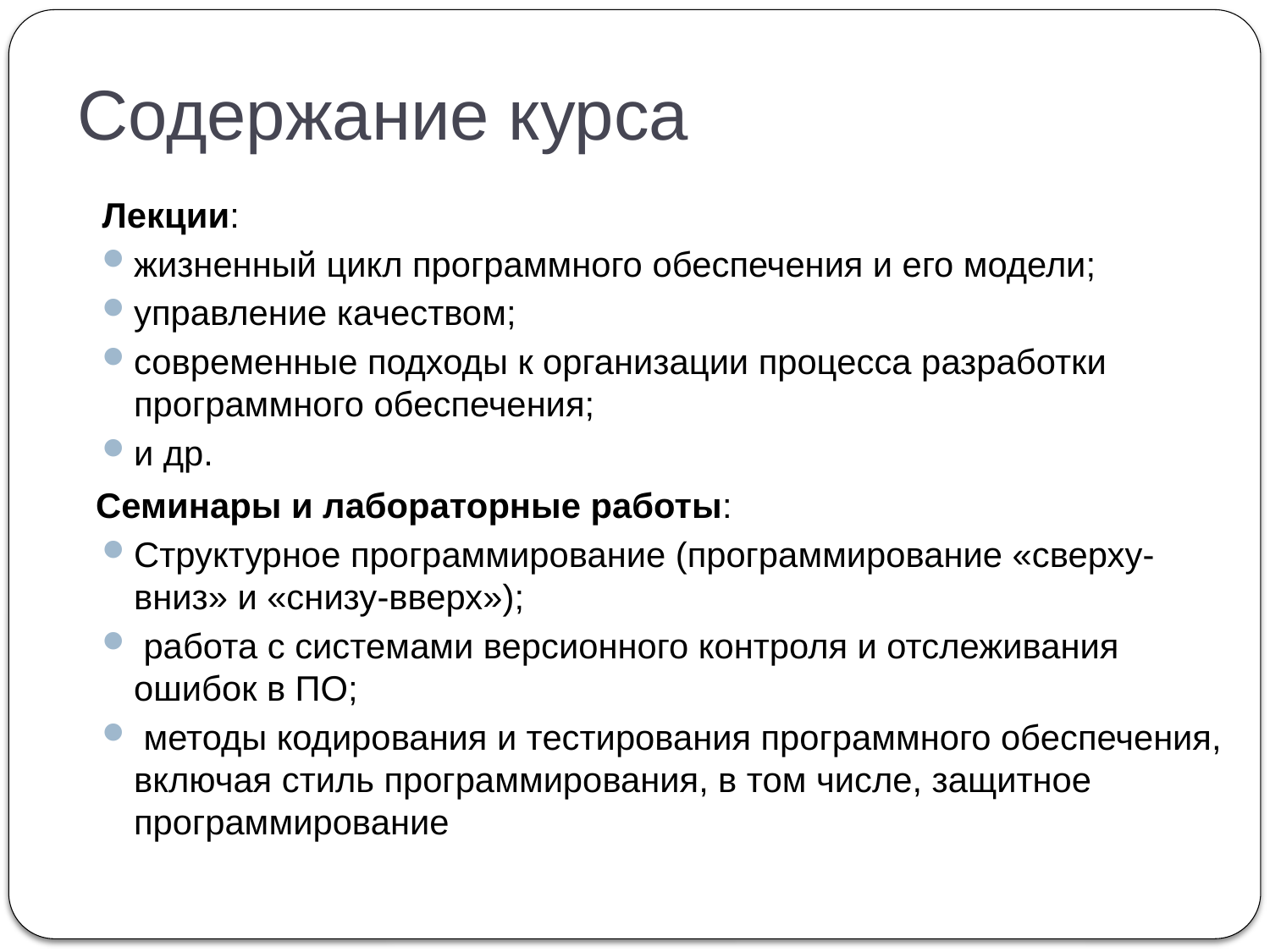

# Содержание курса
Лекции:
жизненный цикл программного обеспечения и его модели;
управление качеством;
современные подходы к организации процесса разработки программного обеспечения;
и др.
Семинары и лабораторные работы:
Структурное программирование (программирование «сверху-вниз» и «снизу-вверх»);
 работа с системами версионного контроля и отслеживания ошибок в ПО;
 методы кодирования и тестирования программного обеспечения, включая стиль программирования, в том числе, защитное программирование